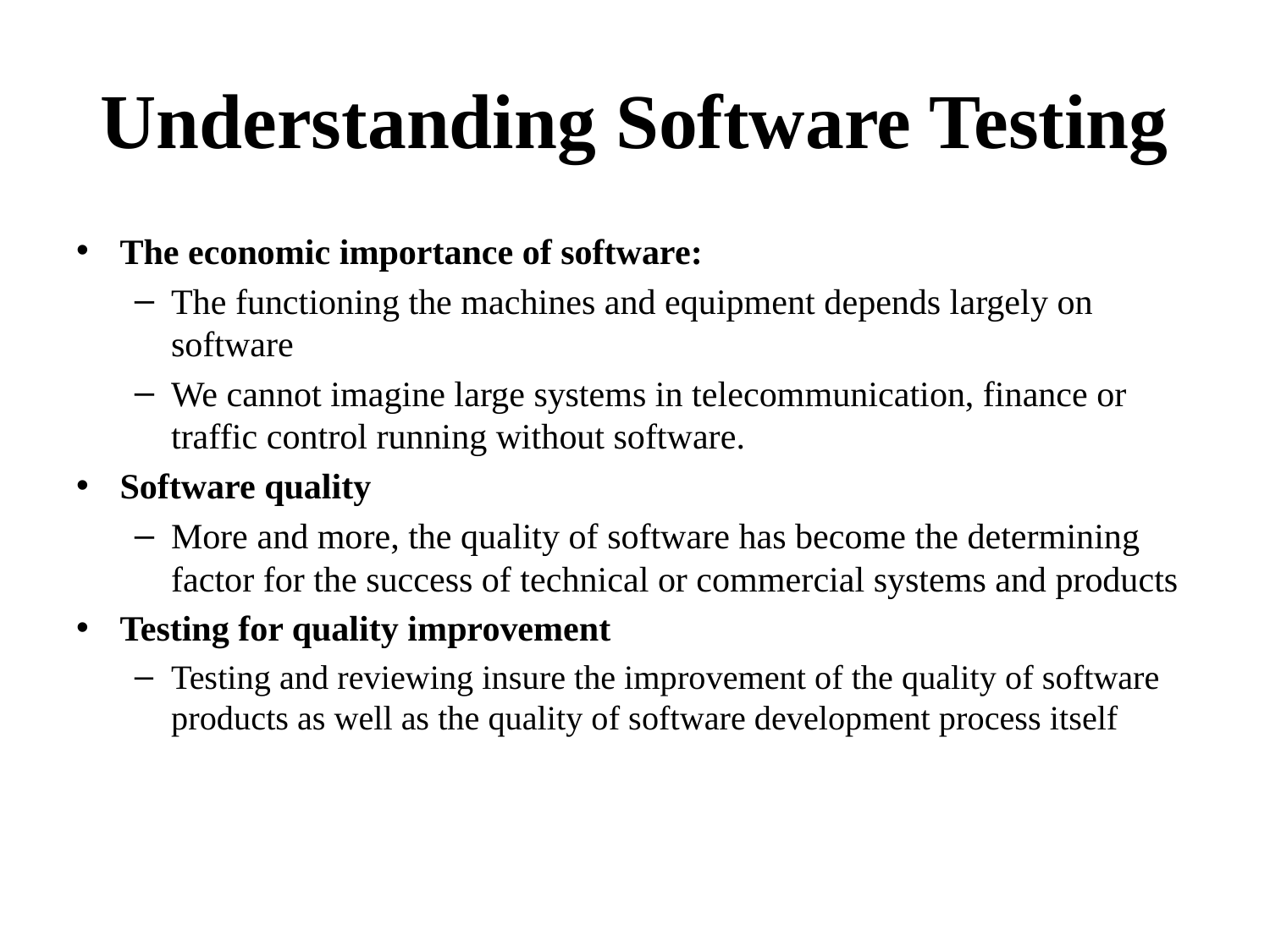

# Understanding Software Testing
The economic importance of software:
The functioning the machines and equipment depends largely on software
We cannot imagine large systems in telecommunication, finance or traffic control running without software.
Software quality
More and more, the quality of software has become the determining factor for the success of technical or commercial systems and products
Testing for quality improvement
Testing and reviewing insure the improvement of the quality of software products as well as the quality of software development process itself